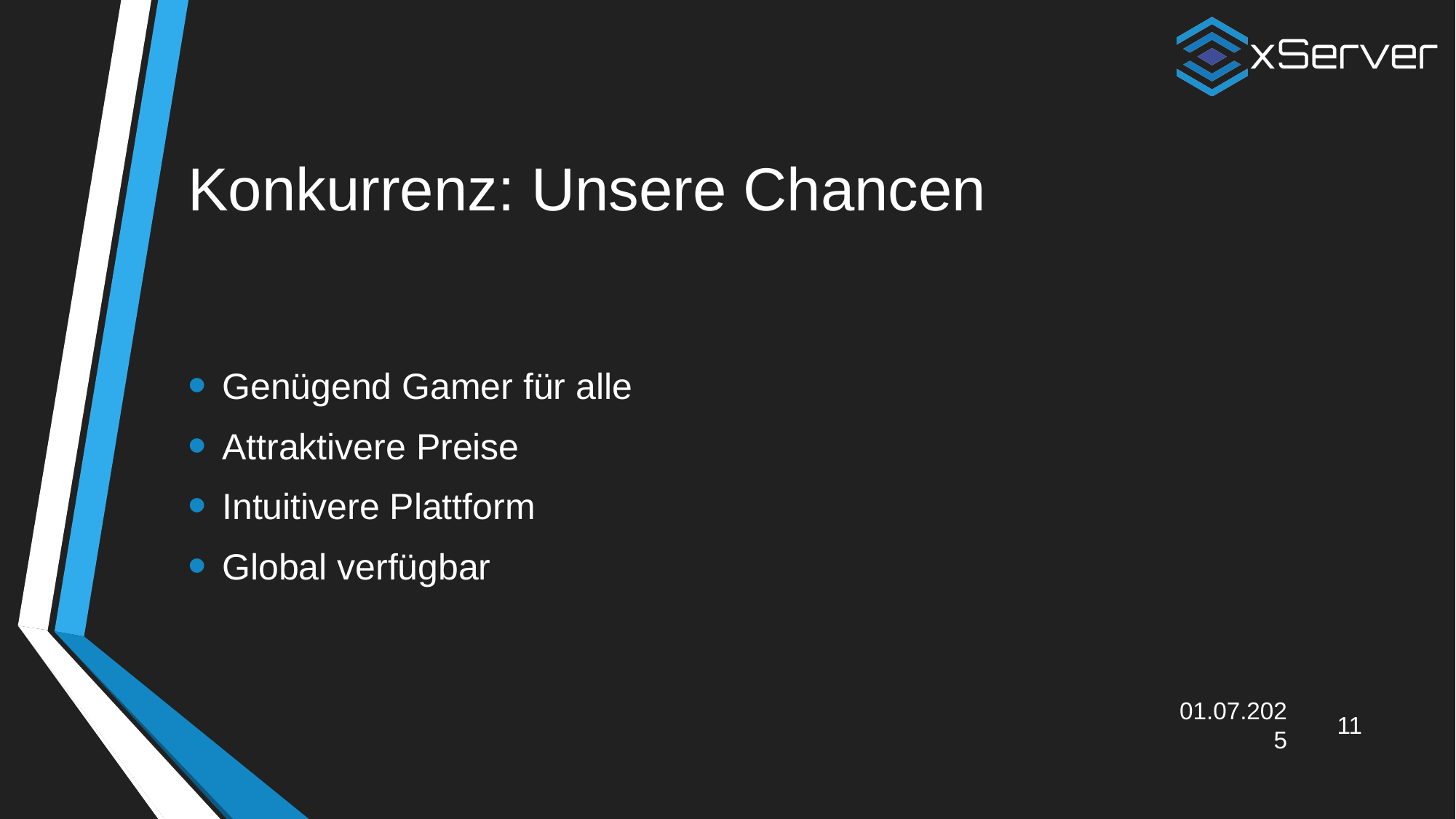

# Konkurrenz: Unsere Chancen
Genügend Gamer für alle
Attraktivere Preise
Intuitivere Plattform
Global verfügbar

01.07.2025
11